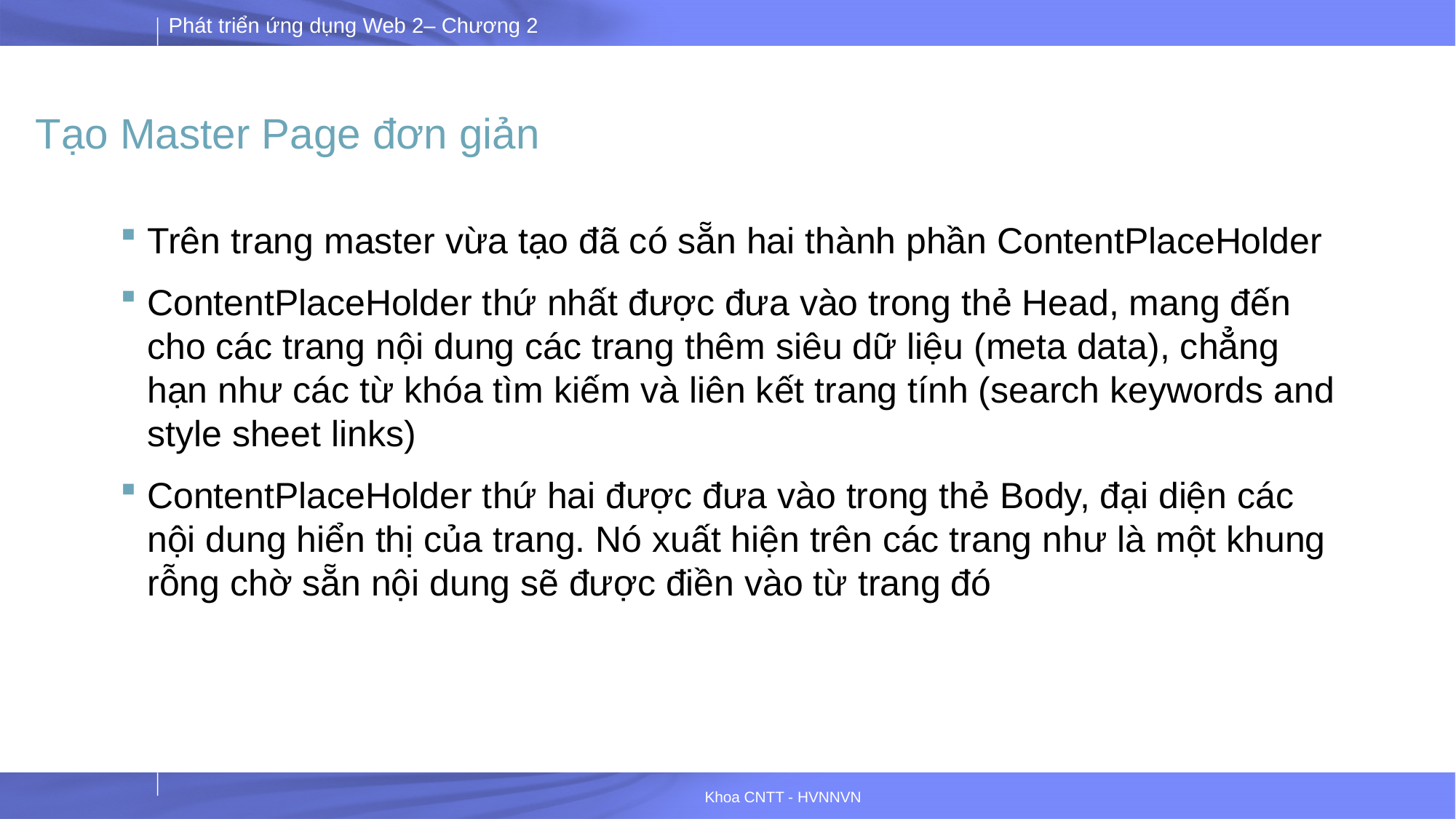

# Tạo Master Page đơn giản
Trên trang master vừa tạo đã có sẵn hai thành phần ContentPlaceHolder
ContentPlaceHolder thứ nhất được đưa vào trong thẻ Head, mang đến cho các trang nội dung các trang thêm siêu dữ liệu (meta data), chẳng hạn như các từ khóa tìm kiếm và liên kết trang tính (search keywords and style sheet links)
ContentPlaceHolder thứ hai được đưa vào trong thẻ Body, đại diện các nội dung hiển thị của trang. Nó xuất hiện trên các trang như là một khung rỗng chờ sẵn nội dung sẽ được điền vào từ trang đó